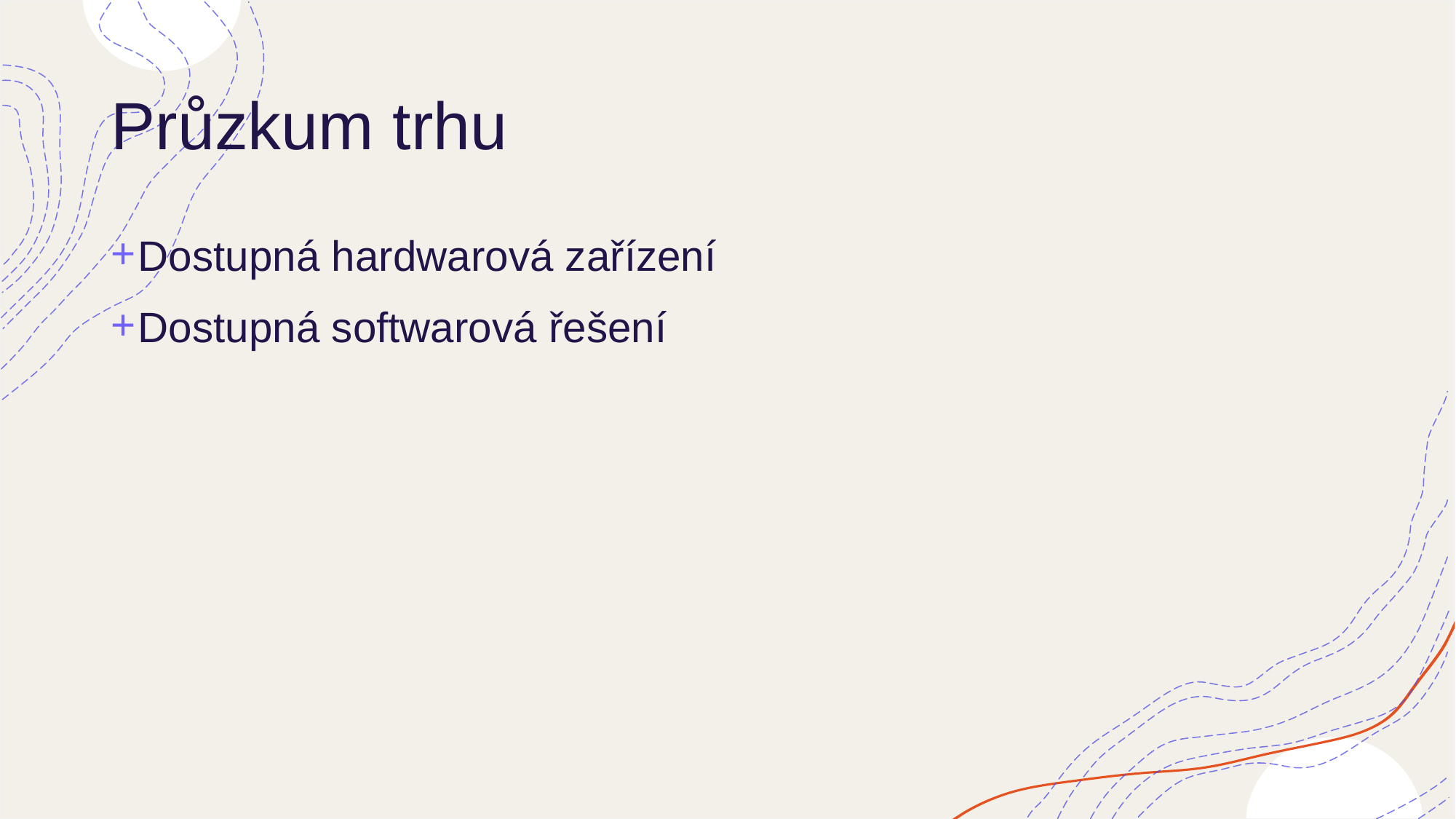

# Průzkum trhu
Dostupná hardwarová zařízení
Dostupná softwarová řešení